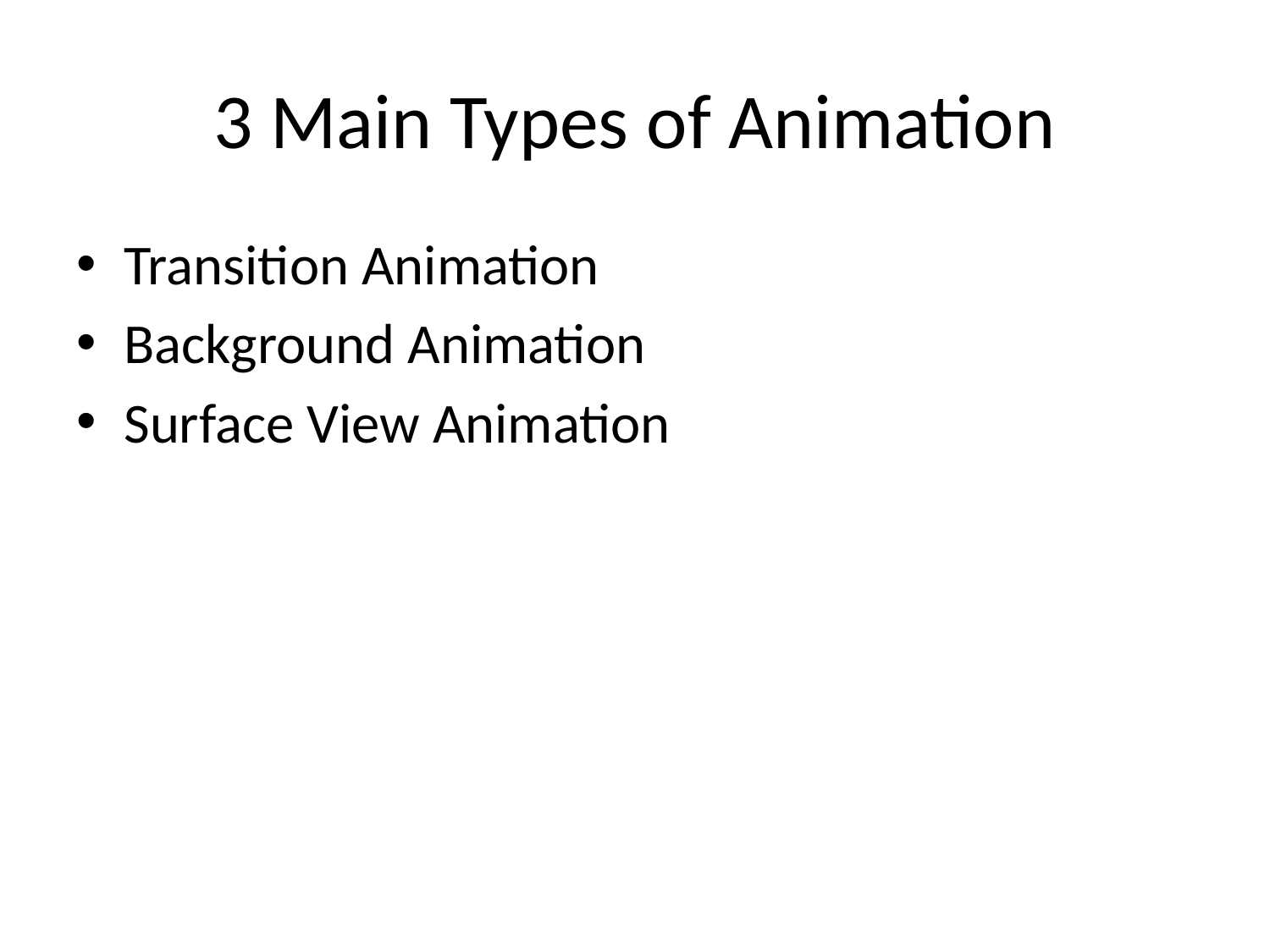

# 3 Main Types of Animation
Transition Animation
Background Animation
Surface View Animation